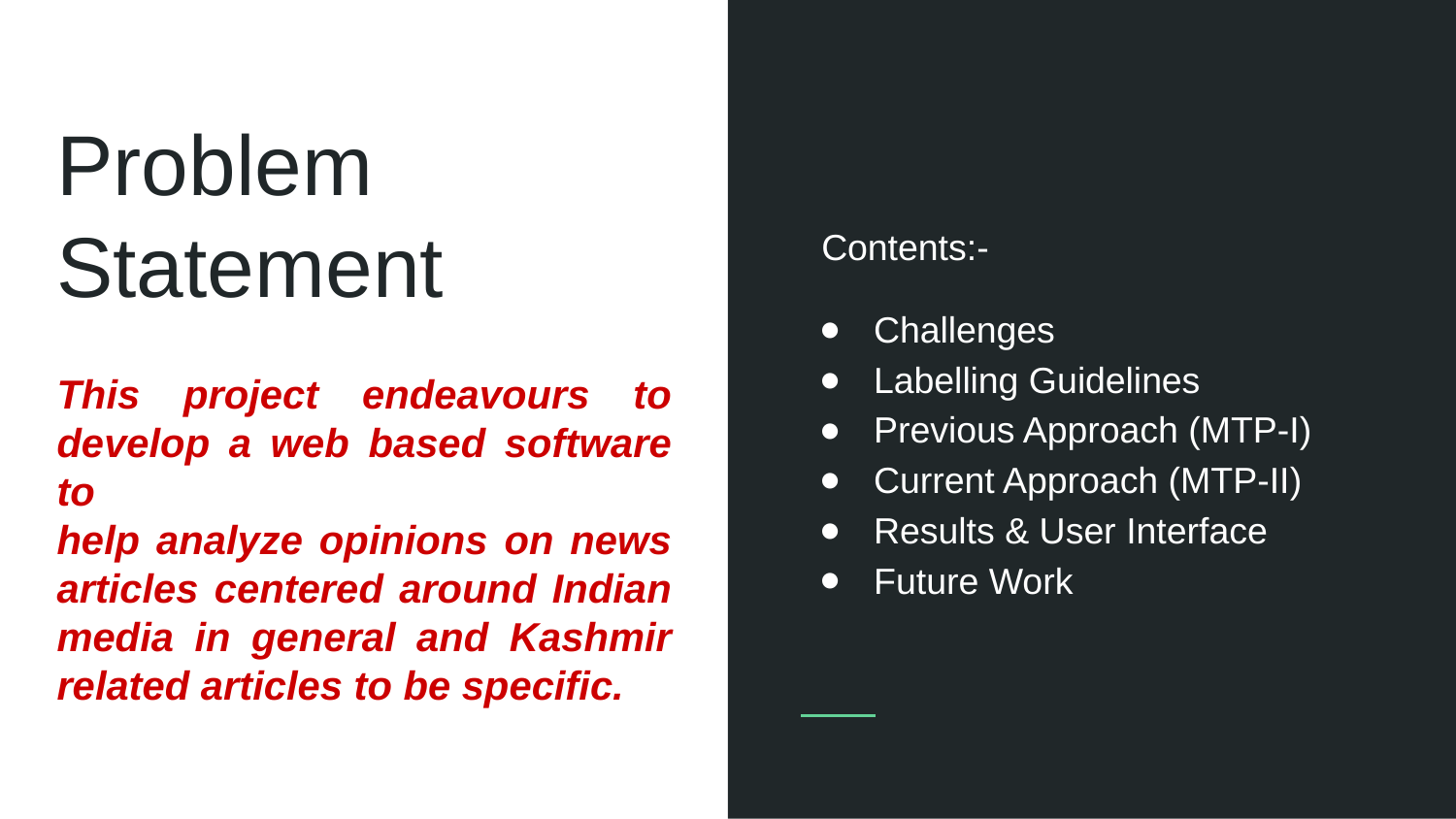

Contents:-
Challenges
Labelling Guidelines
Previous Approach (MTP-I)
Current Approach (MTP-II)
Results & User Interface
Future Work
# Problem Statement

This project endeavours to develop a web based software to
help analyze opinions on news articles centered around Indian media in general and Kashmir related articles to be specific.